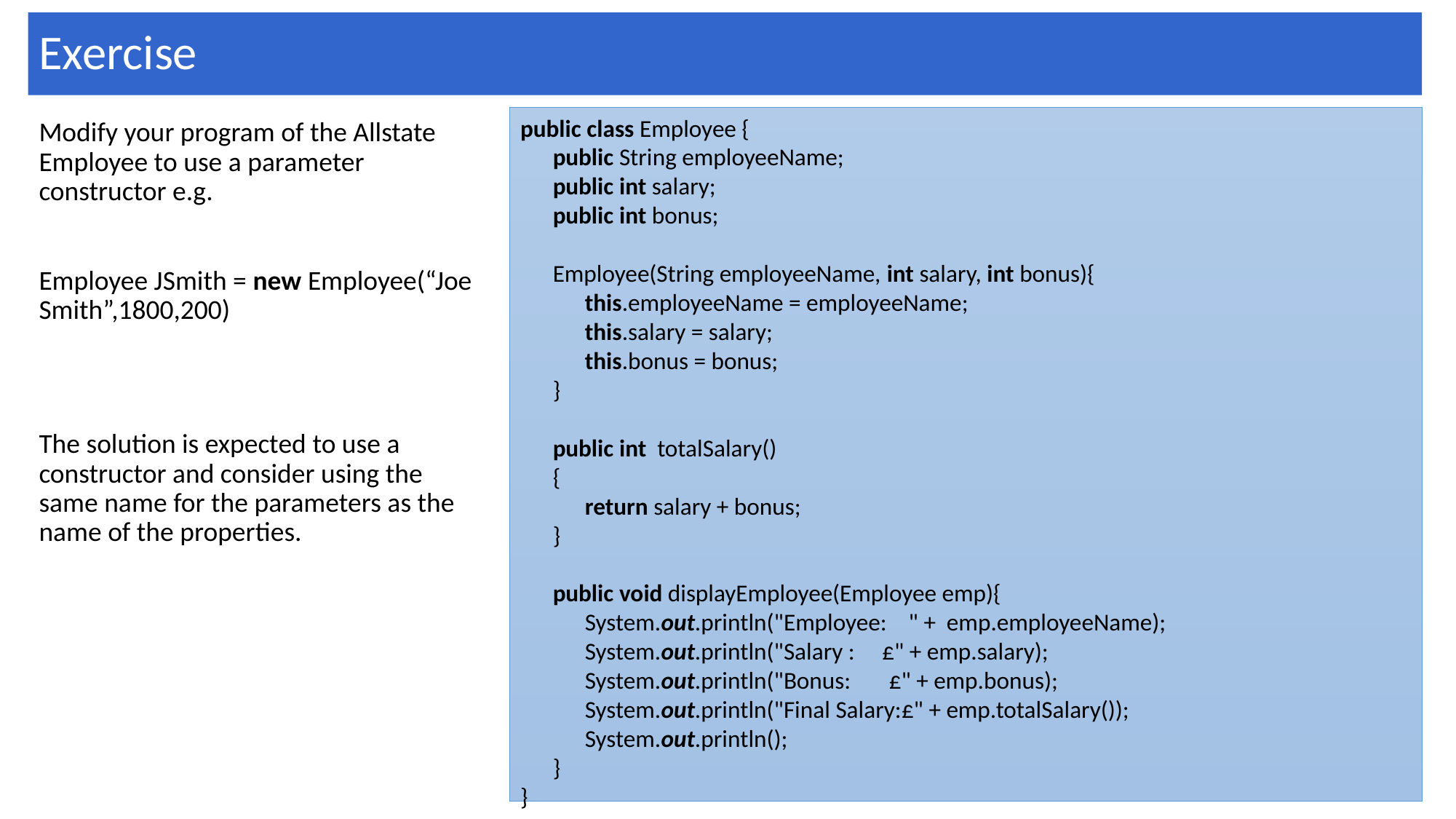

# Exercise
public class Employee {
	public String employeeName;
	public int salary;
	public int bonus;

	Employee(String employeeName, int salary, int bonus){
		this.employeeName = employeeName;
		this.salary = salary;
		this.bonus = bonus;
	}

	public int  totalSalary()
	{
		return salary + bonus;
	}

	public void displayEmployee(Employee emp){
		System.out.println("Employee:    " +  emp.employeeName);
		System.out.println("Salary :     £" + emp.salary);
		System.out.println("Bonus:       £" + emp.bonus);
		System.out.println("Final Salary:£" + emp.totalSalary());
		System.out.println();
	}
}
Modify your program of the Allstate Employee to use a parameter constructor e.g.

Employee JSmith = new Employee(“Joe Smith”,1800,200)

The solution is expected to use a constructor and consider using the same name for the parameters as the name of the properties.

28